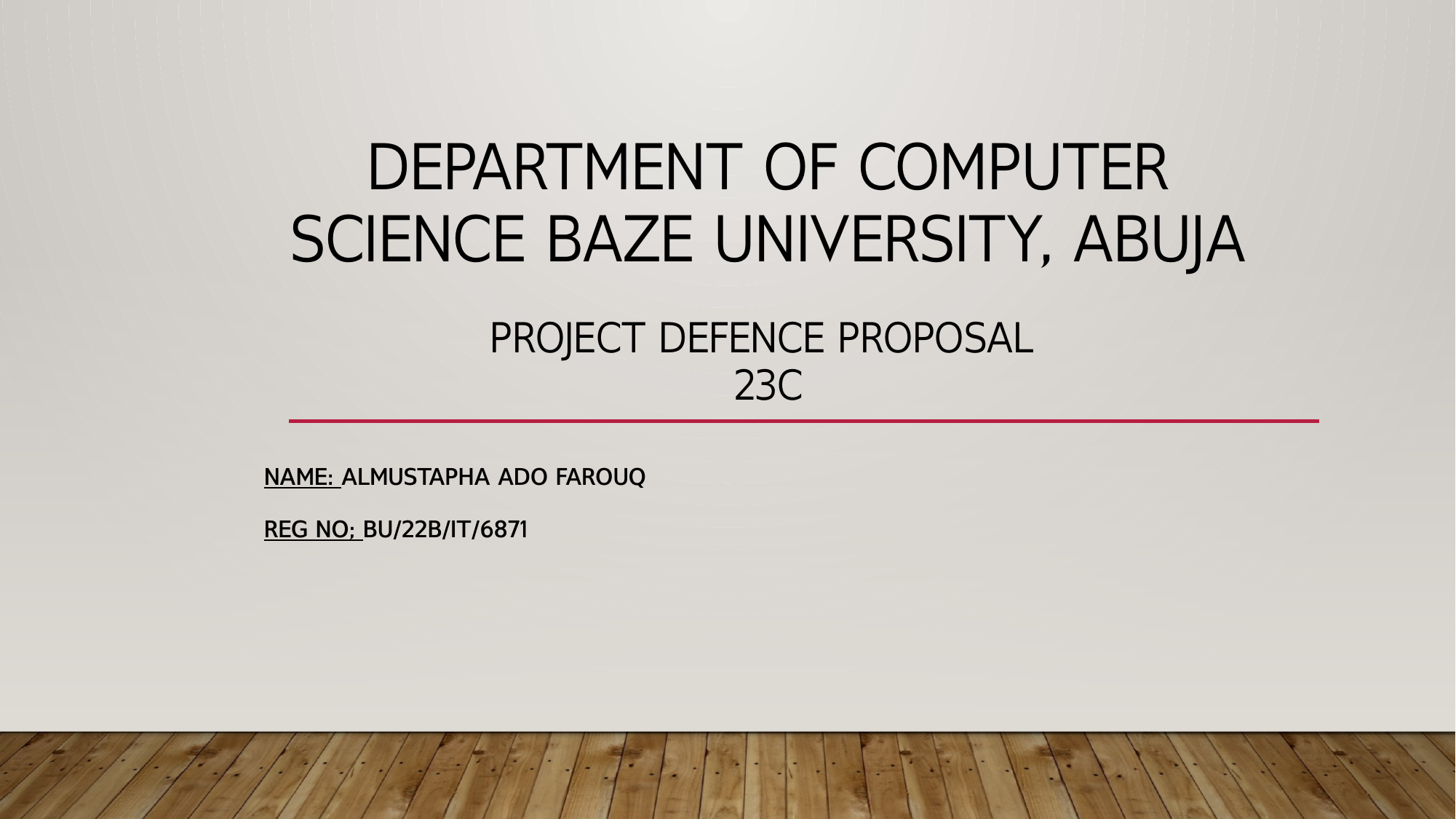

# Department of Computer Science Baze University, Abuja
Project DefenCe Proposal
23C
NAME: ALMUSTAPHA ADO FAROUQ

REG NO; BU/22B/IT/6871